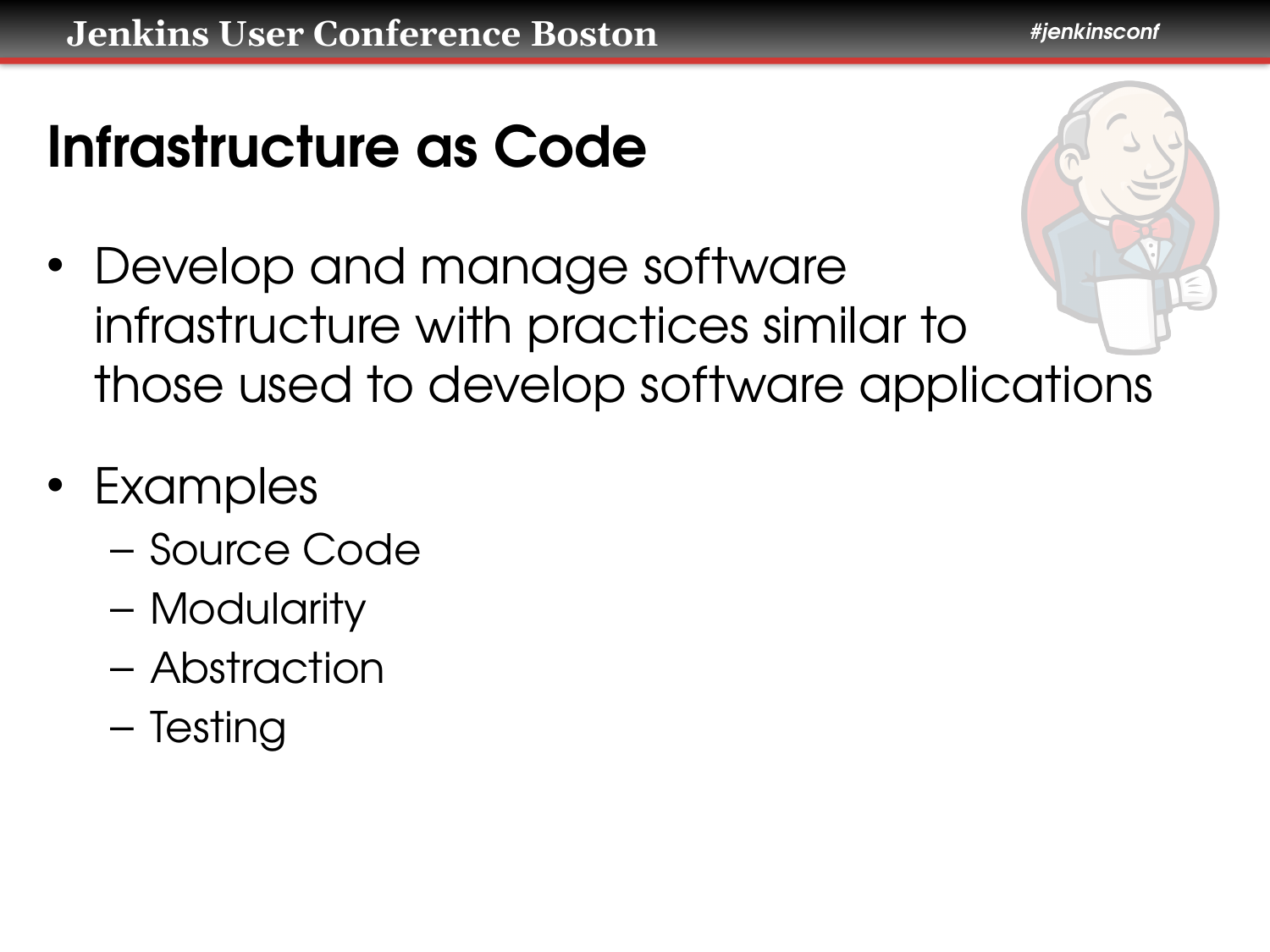

# Infrastructure as Code
Develop and manage software infrastructure with practices similar to
	those used to develop software applications
Examples
Source Code
Modularity
Abstraction
Testing